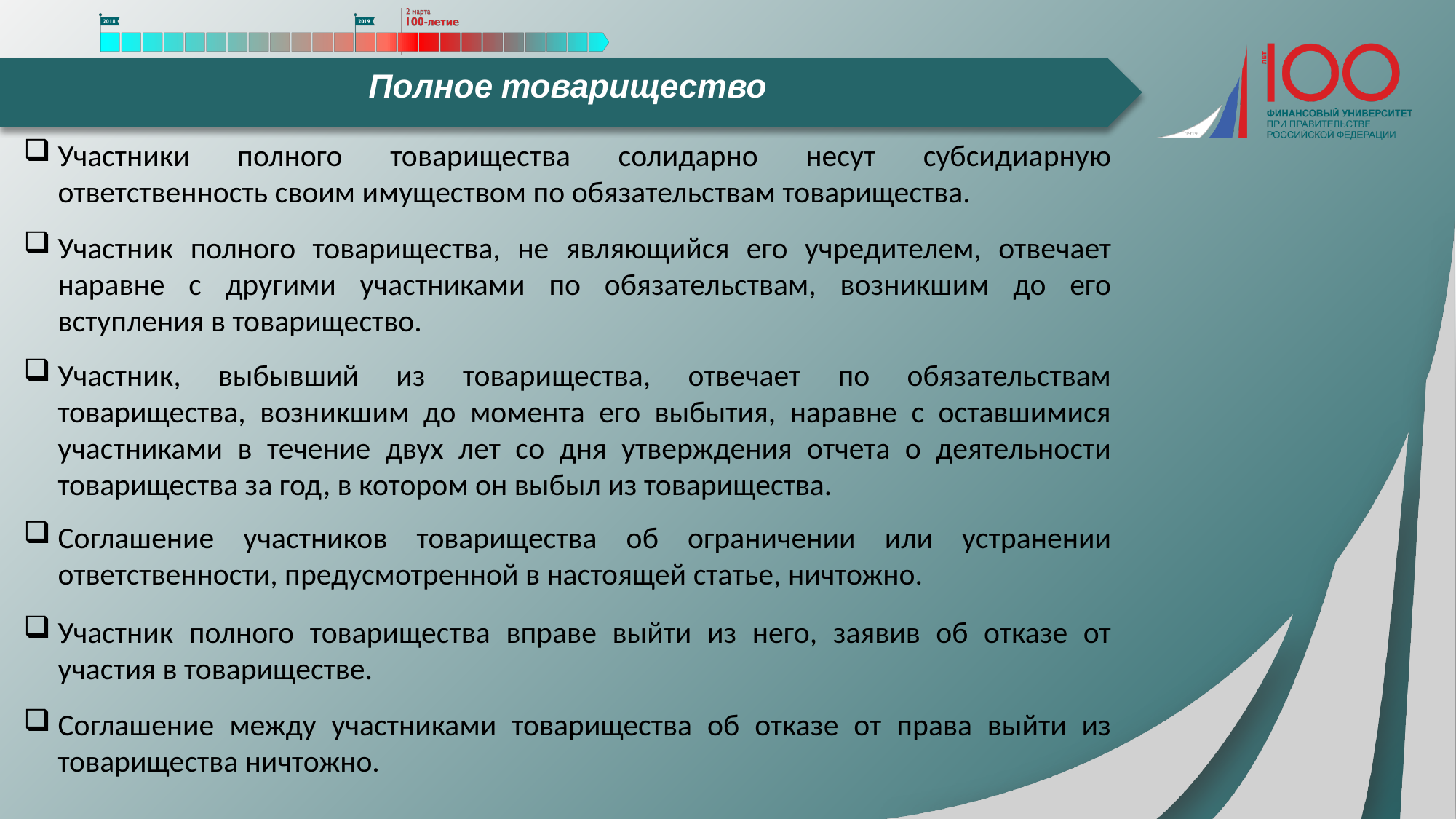

Полное товарищество
Участники полного товарищества солидарно несут субсидиарную ответственность своим имуществом по обязательствам товарищества.

Участник полного товарищества, не являющийся его учредителем, отвечает наравне с другими участниками по обязательствам, возникшим до его вступления в товарищество.

Участник, выбывший из товарищества, отвечает по обязательствам товарищества, возникшим до момента его выбытия, наравне с оставшимися участниками в течение двух лет со дня утверждения отчета о деятельности товарищества за год, в котором он выбыл из товарищества.

Соглашение участников товарищества об ограничении или устранении ответственности, предусмотренной в настоящей статье, ничтожно.

Участник полного товарищества вправе выйти из него, заявив об отказе от участия в товариществе.

Соглашение между участниками товарищества об отказе от права выйти из товарищества ничтожно.